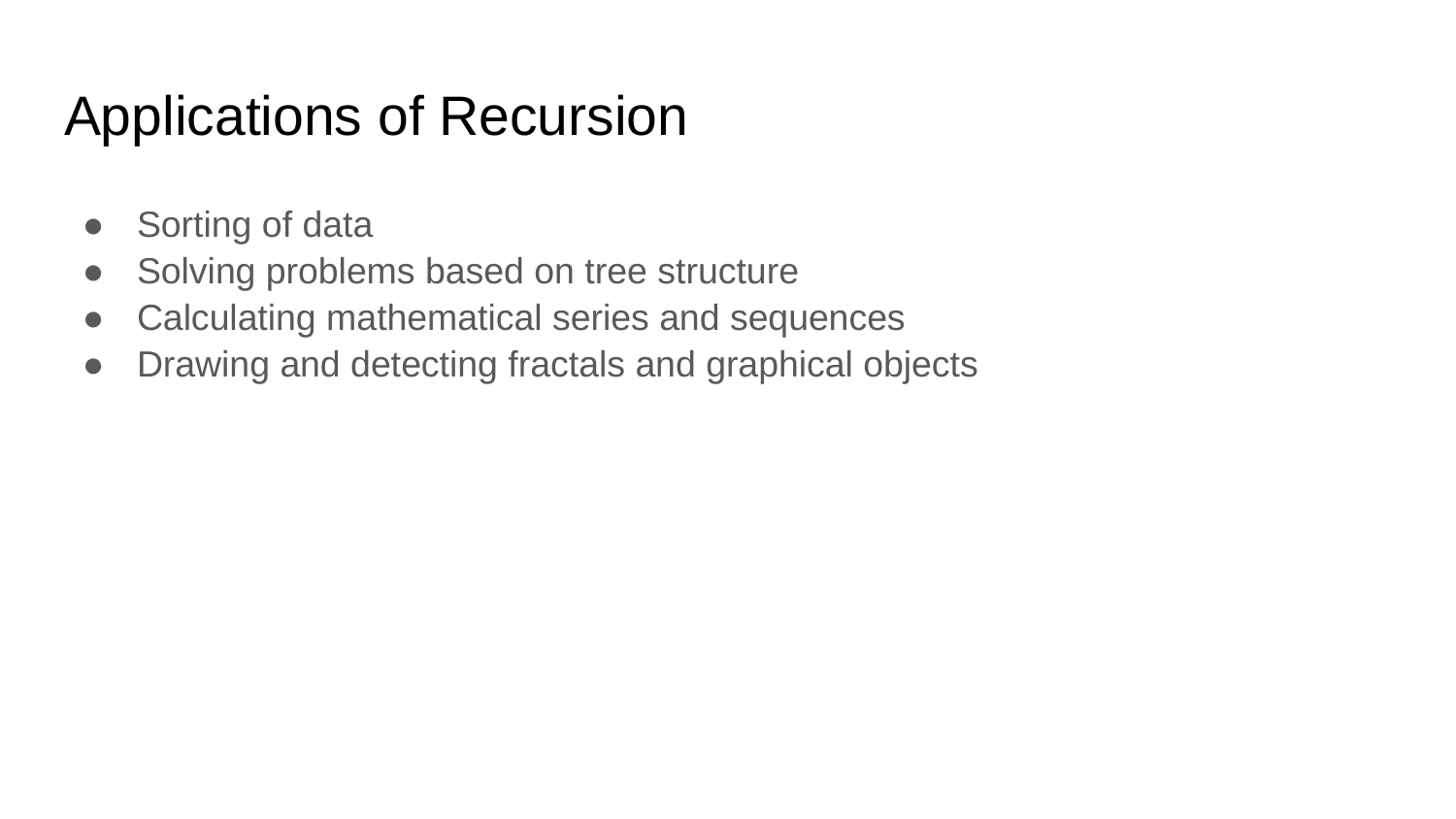

# Applications of Recursion
Sorting of data
Solving problems based on tree structure
Calculating mathematical series and sequences
Drawing and detecting fractals and graphical objects